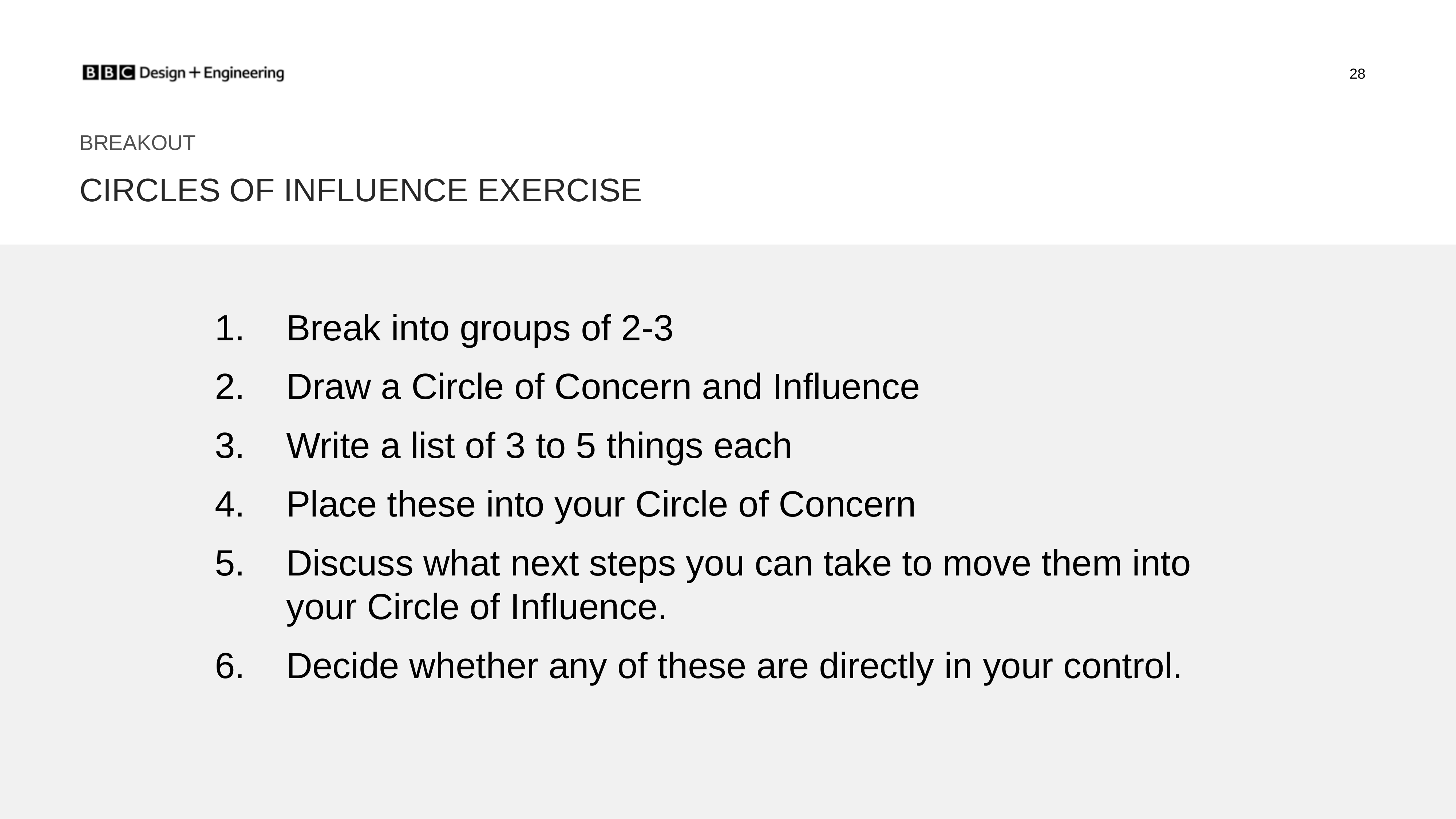

Break into groups of 2-3
Draw a Circle of Concern and Influence
Write a list of 3 to 5 things each
Place these into your Circle of Concern
Discuss what next steps you can take to move them into your Circle of Influence.
Decide whether any of these are directly in your control.
28
Breakout
CIRCLES OF INFLUENCE EXERCISE